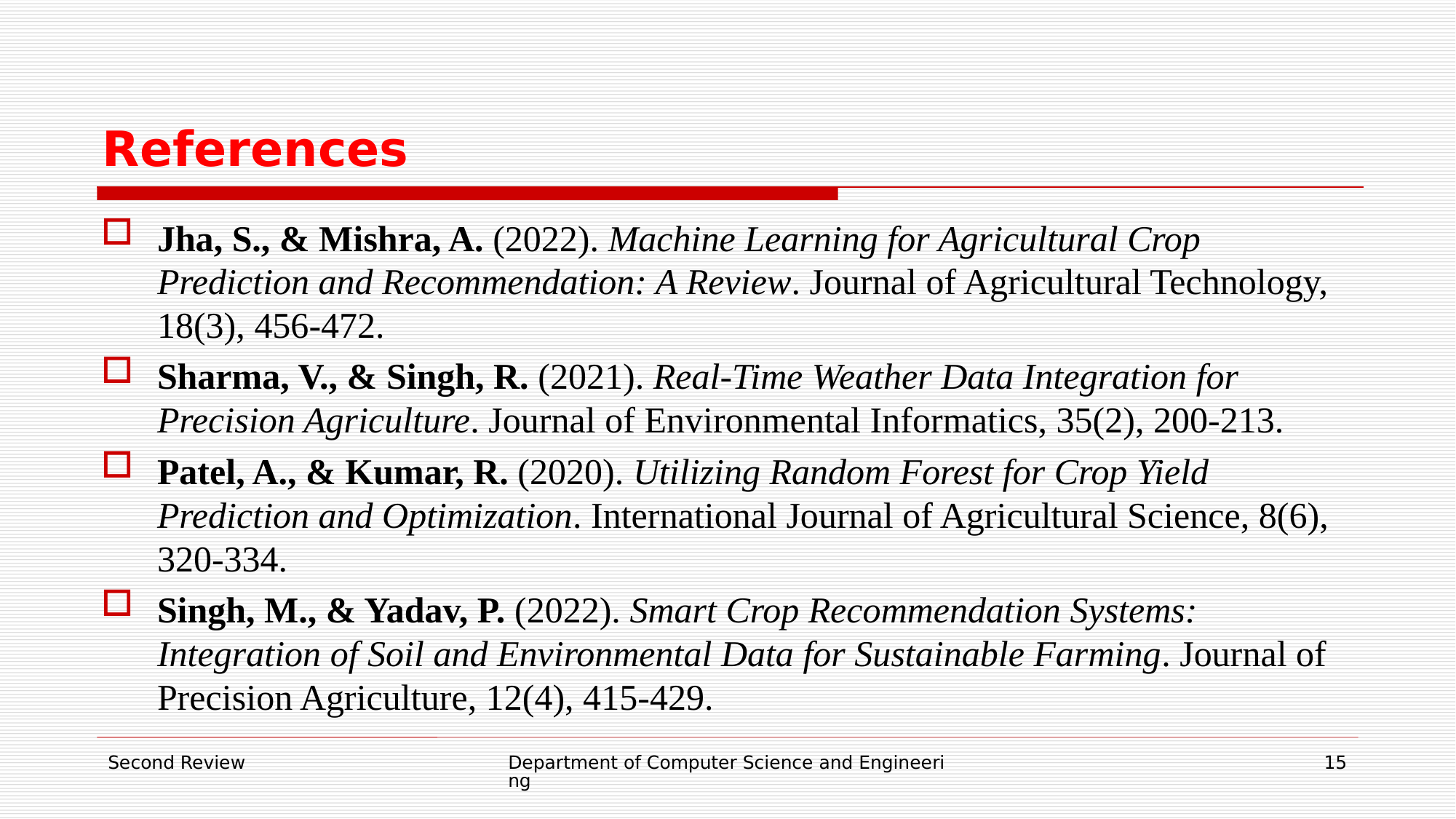

# References
Jha, S., & Mishra, A. (2022). Machine Learning for Agricultural Crop Prediction and Recommendation: A Review. Journal of Agricultural Technology, 18(3), 456-472.
Sharma, V., & Singh, R. (2021). Real-Time Weather Data Integration for Precision Agriculture. Journal of Environmental Informatics, 35(2), 200-213.
Patel, A., & Kumar, R. (2020). Utilizing Random Forest for Crop Yield Prediction and Optimization. International Journal of Agricultural Science, 8(6), 320-334.
Singh, M., & Yadav, P. (2022). Smart Crop Recommendation Systems: Integration of Soil and Environmental Data for Sustainable Farming. Journal of Precision Agriculture, 12(4), 415-429.

Second Review
Department of Computer Science and Engineering
15